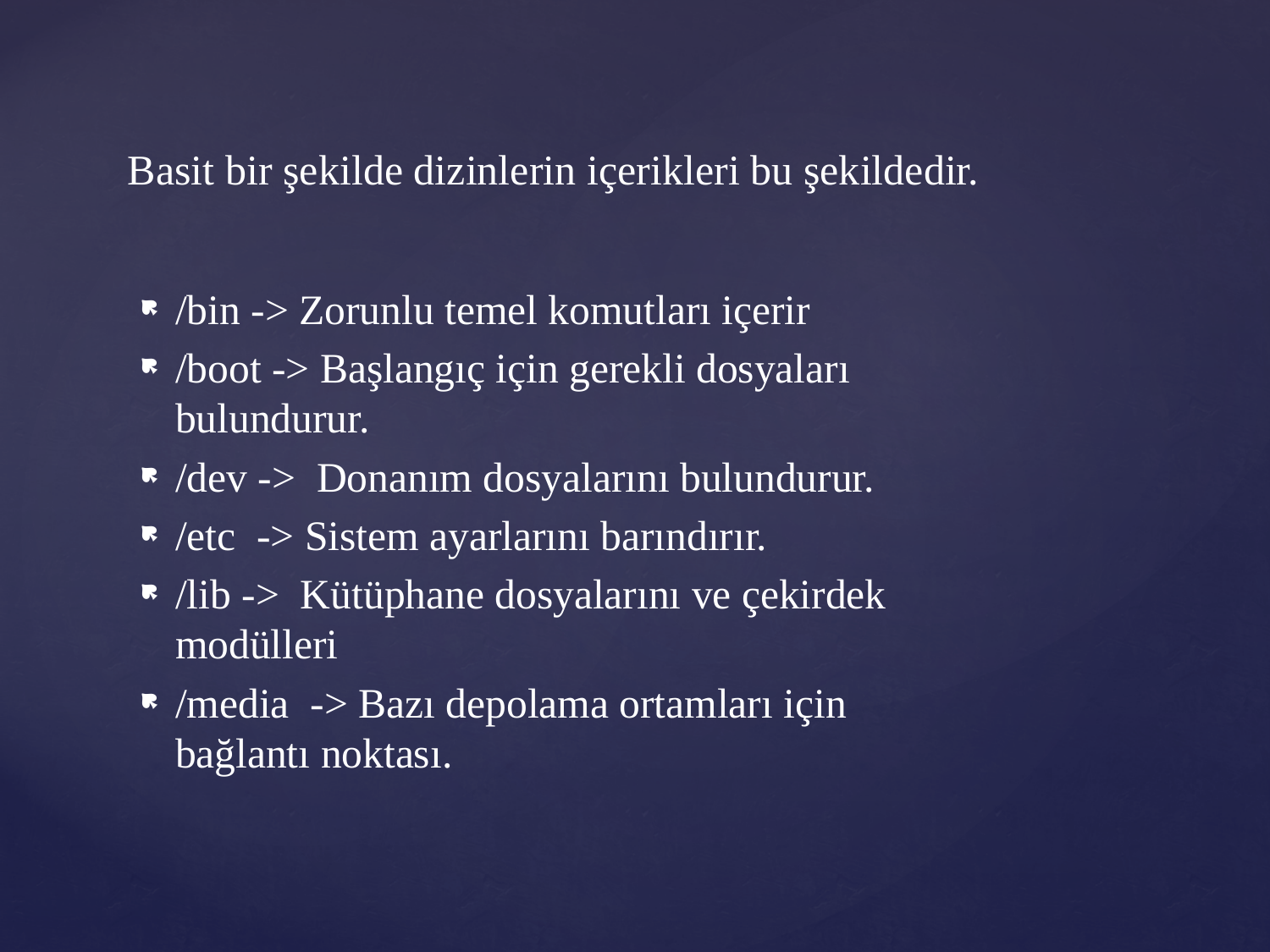

# Basit bir şekilde dizinlerin içerikleri bu şekildedir.
/bin -> Zorunlu temel komutları içerir
/boot -> Başlangıç için gerekli dosyaları bulundurur.
/dev ->  Donanım dosyalarını bulundurur.
/etc  -> Sistem ayarlarını barındırır.
/lib ->  Kütüphane dosyalarını ve çekirdek modülleri
/media  -> Bazı depolama ortamları için bağlantı noktası.